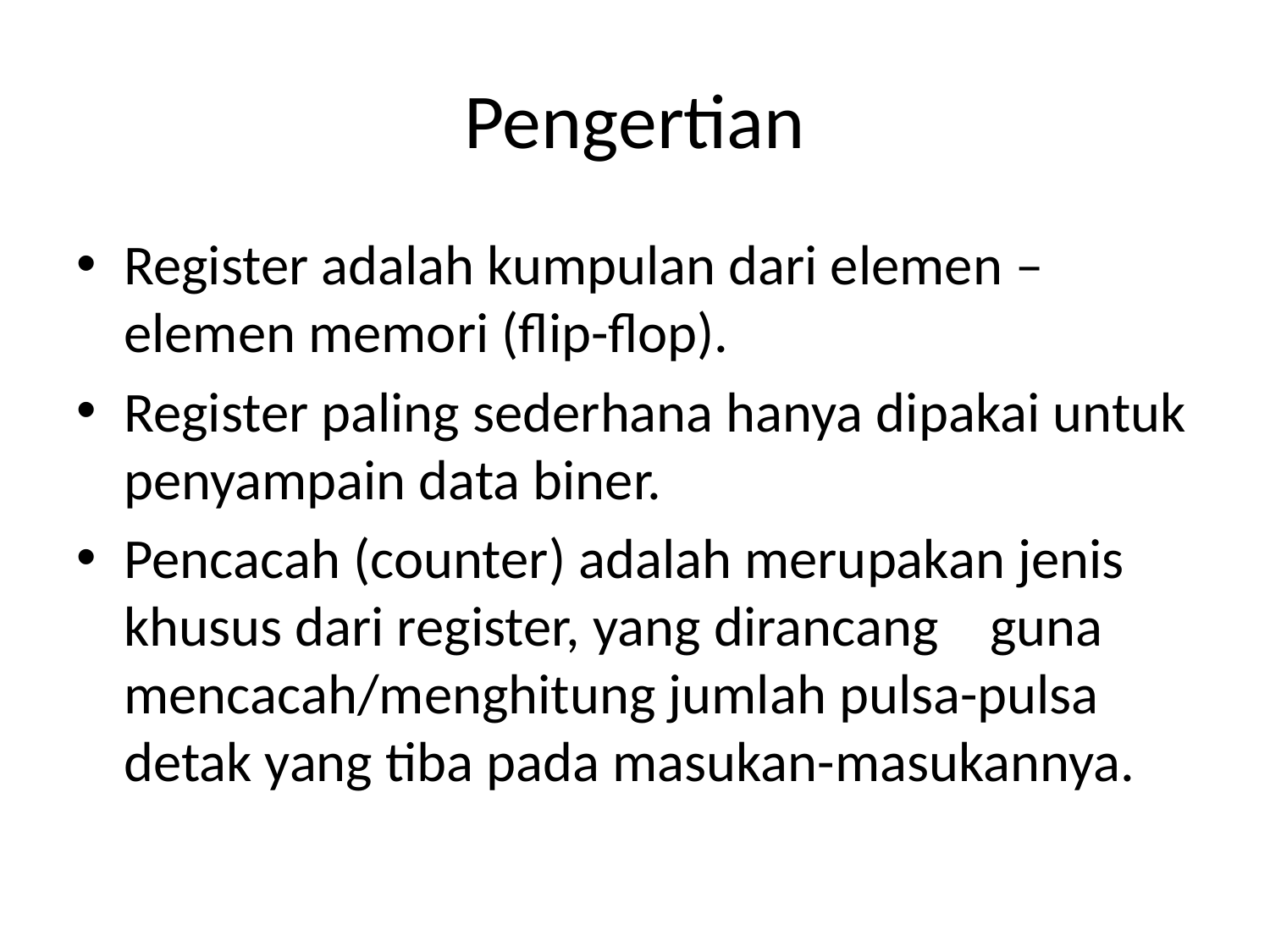

# Pengertian
Register adalah kumpulan dari elemen – elemen memori (flip-flop).
Register paling sederhana hanya dipakai untuk penyampain data biner.
Pencacah (counter) adalah merupakan jenis khusus dari register, yang dirancang    guna mencacah/menghitung jumlah pulsa-pulsa detak yang tiba pada masukan-masukannya.